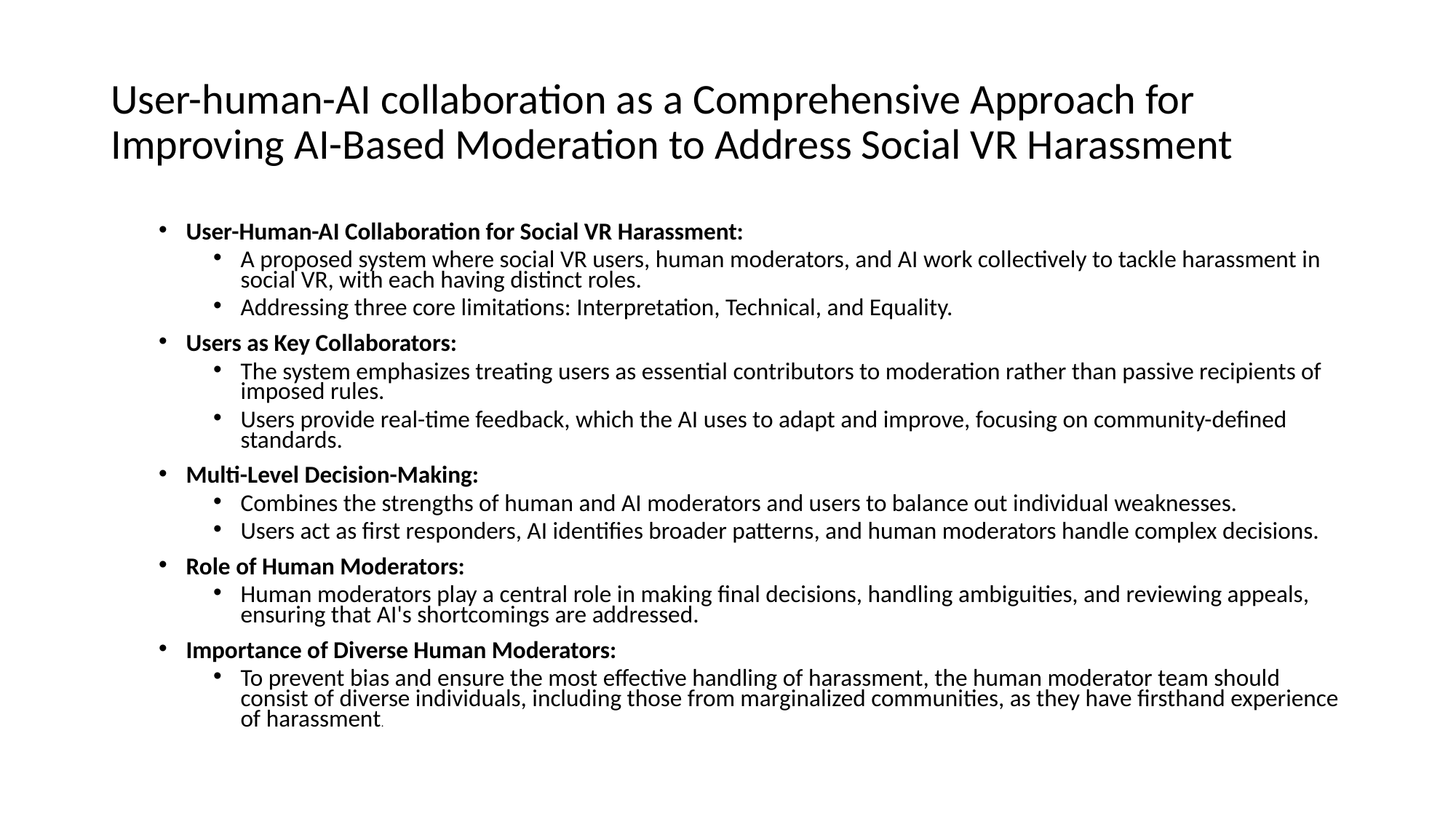

# User-human-AI collaboration as a Comprehensive Approach for Improving AI-Based Moderation to Address Social VR Harassment
User-Human-AI Collaboration for Social VR Harassment:
A proposed system where social VR users, human moderators, and AI work collectively to tackle harassment in social VR, with each having distinct roles.
Addressing three core limitations: Interpretation, Technical, and Equality.
Users as Key Collaborators:
The system emphasizes treating users as essential contributors to moderation rather than passive recipients of imposed rules.
Users provide real-time feedback, which the AI uses to adapt and improve, focusing on community-defined standards.
Multi-Level Decision-Making:
Combines the strengths of human and AI moderators and users to balance out individual weaknesses.
Users act as first responders, AI identifies broader patterns, and human moderators handle complex decisions.
Role of Human Moderators:
Human moderators play a central role in making final decisions, handling ambiguities, and reviewing appeals, ensuring that AI's shortcomings are addressed.
Importance of Diverse Human Moderators:
To prevent bias and ensure the most effective handling of harassment, the human moderator team should consist of diverse individuals, including those from marginalized communities, as they have firsthand experience of harassment.